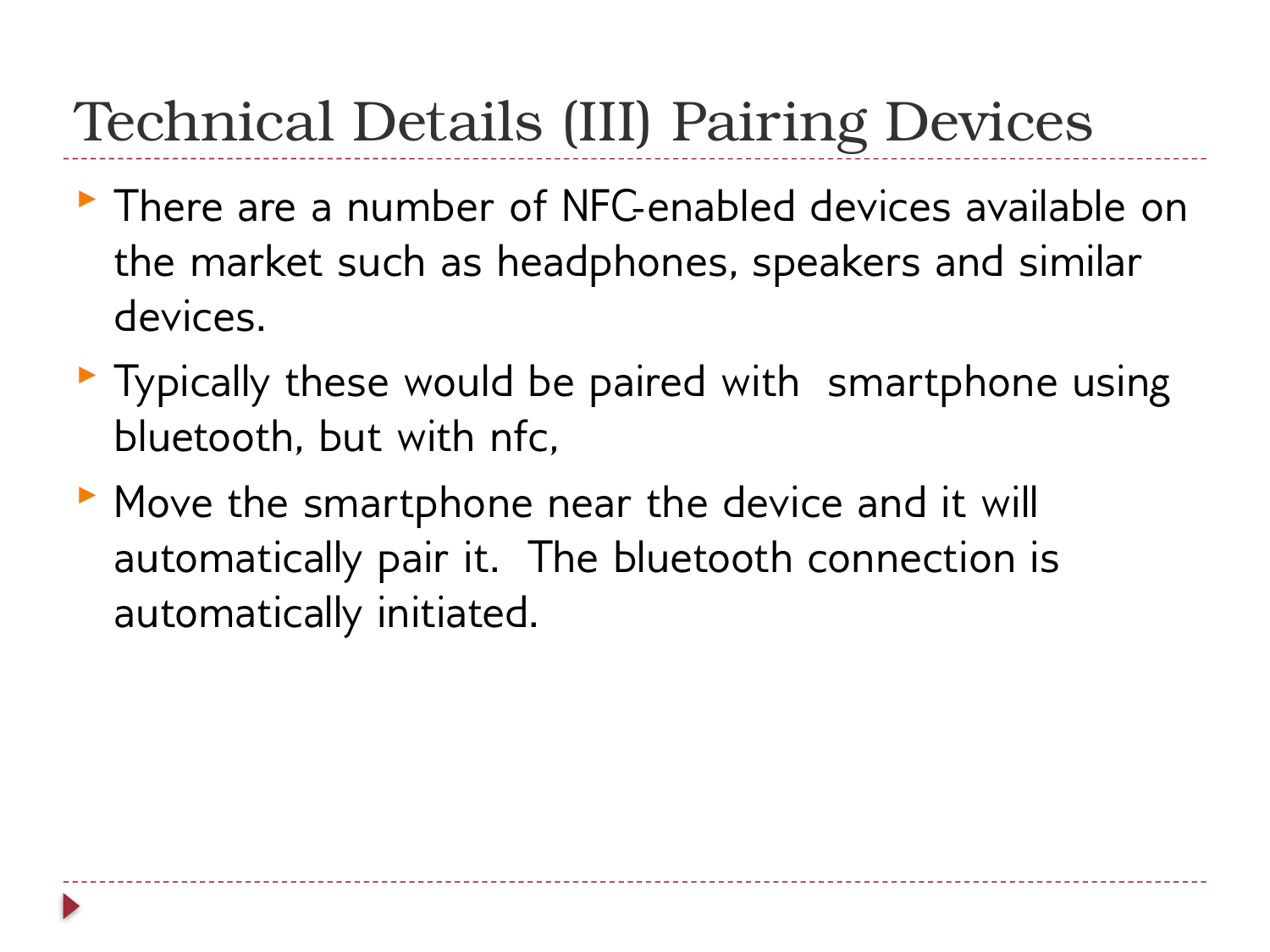

# Technical Details (III) Pairing Devices
There are a number of NFC-enabled devices available on the market such as headphones, speakers and similar devices.
Typically these would be paired with  smartphone using bluetooth, but with nfc,
Move the smartphone near the device and it will automatically pair it.  The bluetooth connection is automatically initiated.